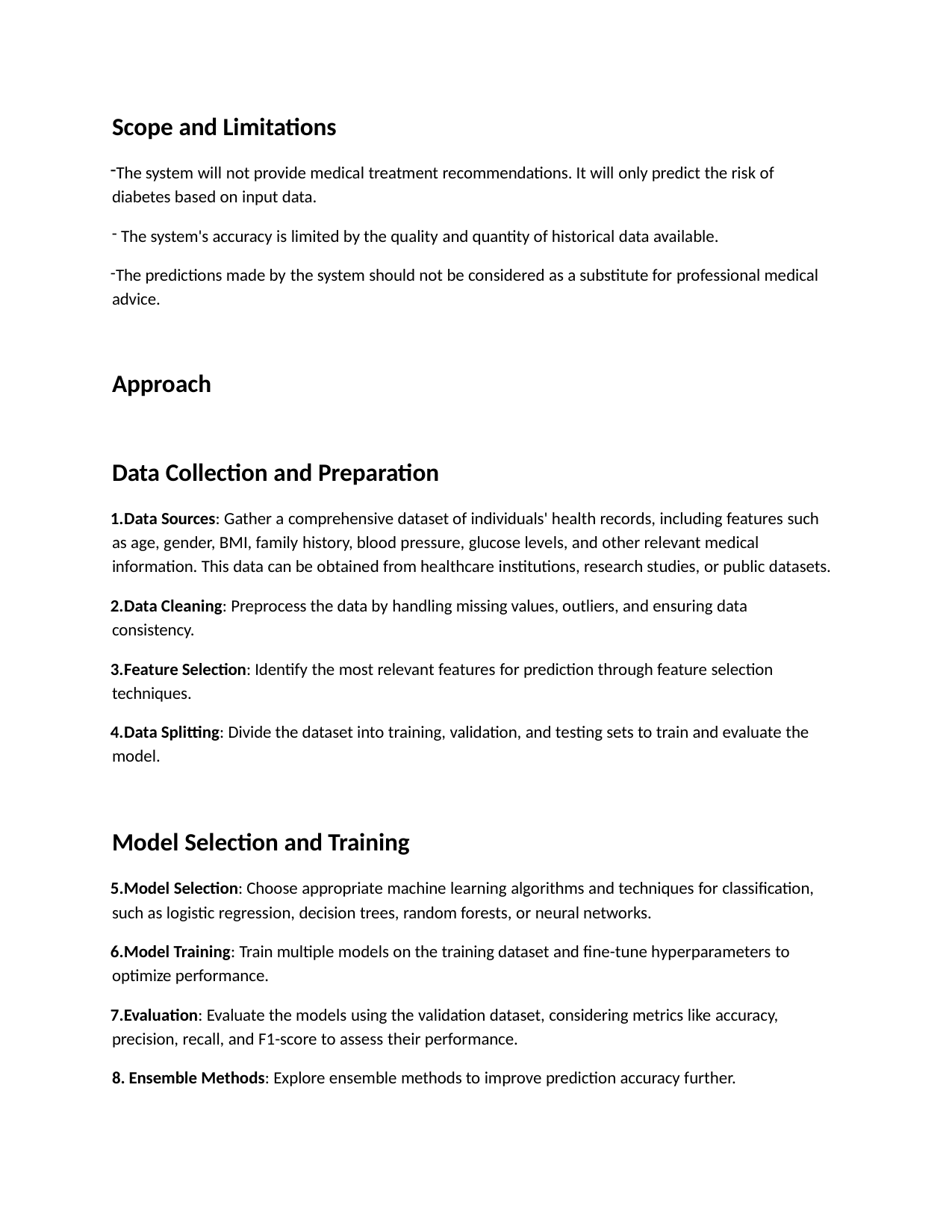

Scope and Limitations
The system will not provide medical treatment recommendations. It will only predict the risk of  diabetes based on input data.

The system's accuracy is limited by the quality and quantity of historical data available.

The predictions made by the system should not be considered as a substitute for professional medical  advice.
Approach

Data Collection and Preparation
Data Sources: Gather a comprehensive dataset of individuals' health records, including features such  as age, gender, BMI, family history, blood pressure, glucose levels, and other relevant medical  information. This data can be obtained from healthcare institutions, research studies, or public datasets.
Data Cleaning: Preprocess the data by handling missing values, outliers, and ensuring data  consistency.

Feature Selection: Identify the most relevant features for prediction through feature selection  techniques.

Data Splitting: Divide the dataset into training, validation, and testing sets to train and evaluate the  model.
Model Selection and Training
Model Selection: Choose appropriate machine learning algorithms and techniques for classification,  such as logistic regression, decision trees, random forests, or neural networks.

Model Training: Train multiple models on the training dataset and fine-tune hyperparameters to  optimize performance.
Evaluation: Evaluate the models using the validation dataset, considering metrics like accuracy,  precision, recall, and F1-score to assess their performance.

Ensemble Methods: Explore ensemble methods to improve prediction accuracy further.